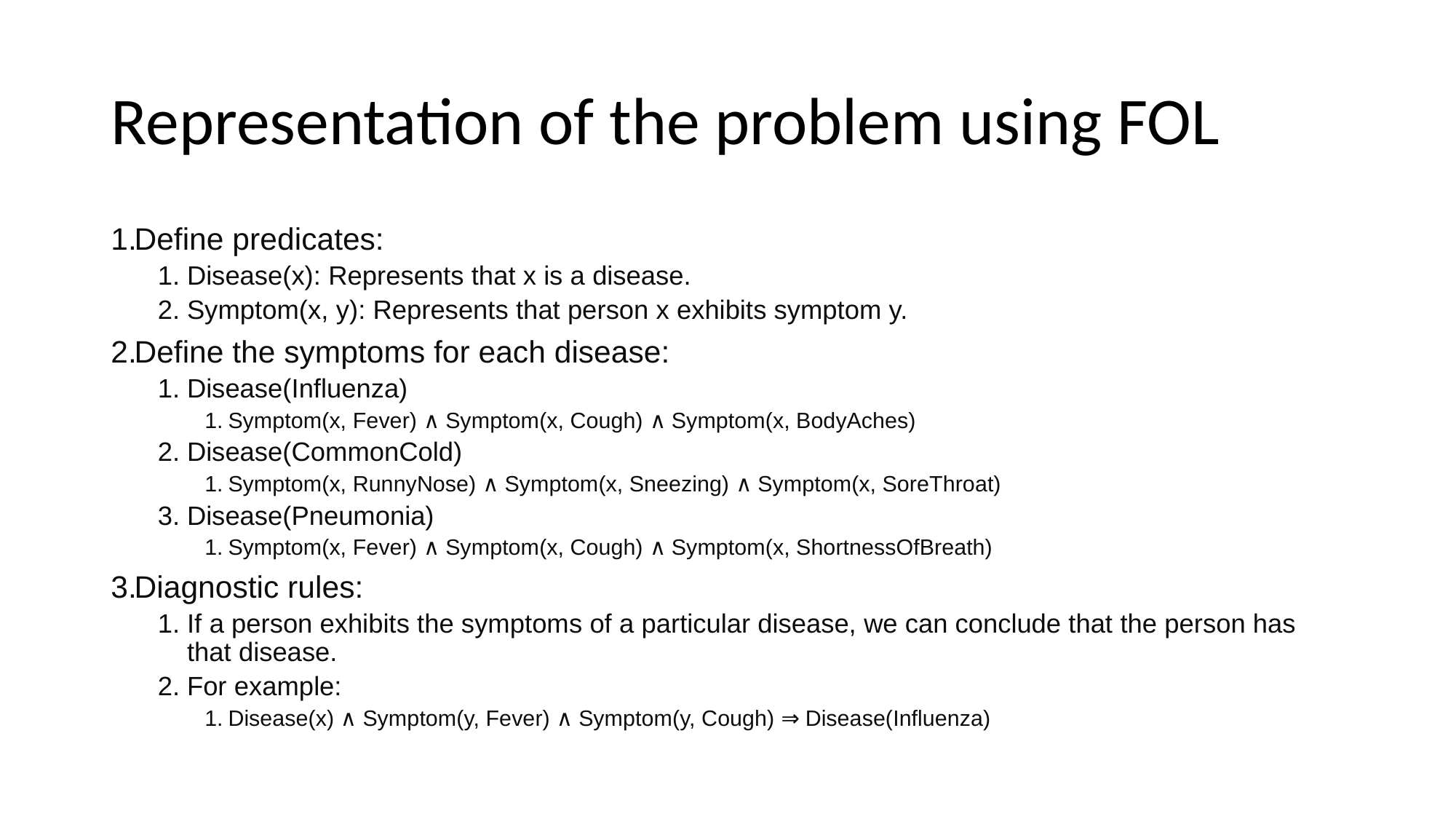

# Representation of the problem using FOL
Define predicates:
Disease(x): Represents that x is a disease.
Symptom(x, y): Represents that person x exhibits symptom y.
Define the symptoms for each disease:
Disease(Influenza)
Symptom(x, Fever) ∧ Symptom(x, Cough) ∧ Symptom(x, BodyAches)
Disease(CommonCold)
Symptom(x, RunnyNose) ∧ Symptom(x, Sneezing) ∧ Symptom(x, SoreThroat)
Disease(Pneumonia)
Symptom(x, Fever) ∧ Symptom(x, Cough) ∧ Symptom(x, ShortnessOfBreath)
Diagnostic rules:
If a person exhibits the symptoms of a particular disease, we can conclude that the person has that disease.
For example:
Disease(x) ∧ Symptom(y, Fever) ∧ Symptom(y, Cough) ⇒ Disease(Influenza)